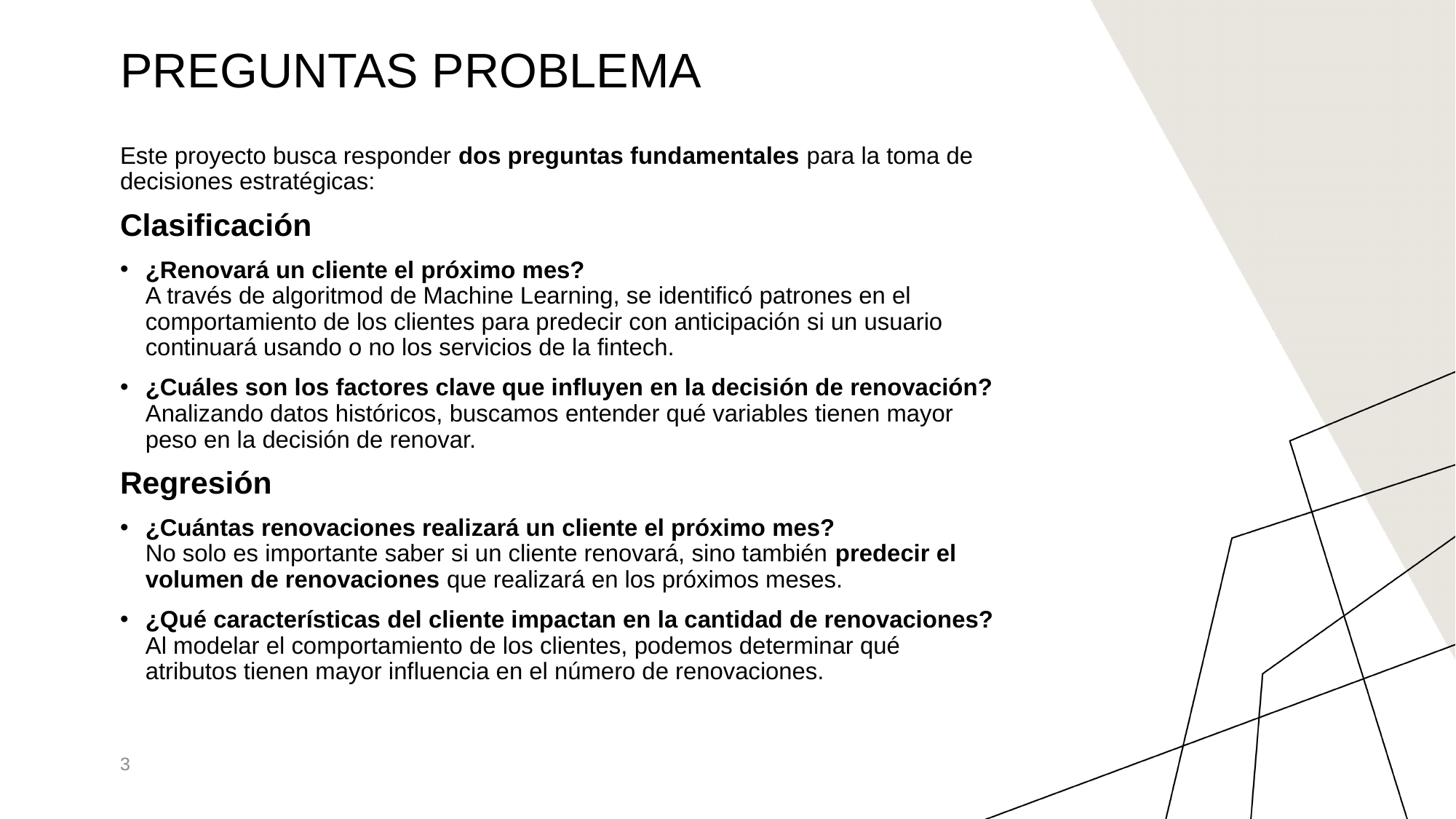

# PREGUNTAS Problema
Este proyecto busca responder dos preguntas fundamentales para la toma de decisiones estratégicas:
Clasificación
¿Renovará un cliente el próximo mes?
A través de algoritmod de Machine Learning, se identificó patrones en el comportamiento de los clientes para predecir con anticipación si un usuario continuará usando o no los servicios de la fintech.
¿Cuáles son los factores clave que influyen en la decisión de renovación?
Analizando datos históricos, buscamos entender qué variables tienen mayor peso en la decisión de renovar.
Regresión
¿Cuántas renovaciones realizará un cliente el próximo mes?
No solo es importante saber si un cliente renovará, sino también predecir el volumen de renovaciones que realizará en los próximos meses.
¿Qué características del cliente impactan en la cantidad de renovaciones?
Al modelar el comportamiento de los clientes, podemos determinar qué atributos tienen mayor influencia en el número de renovaciones.
3